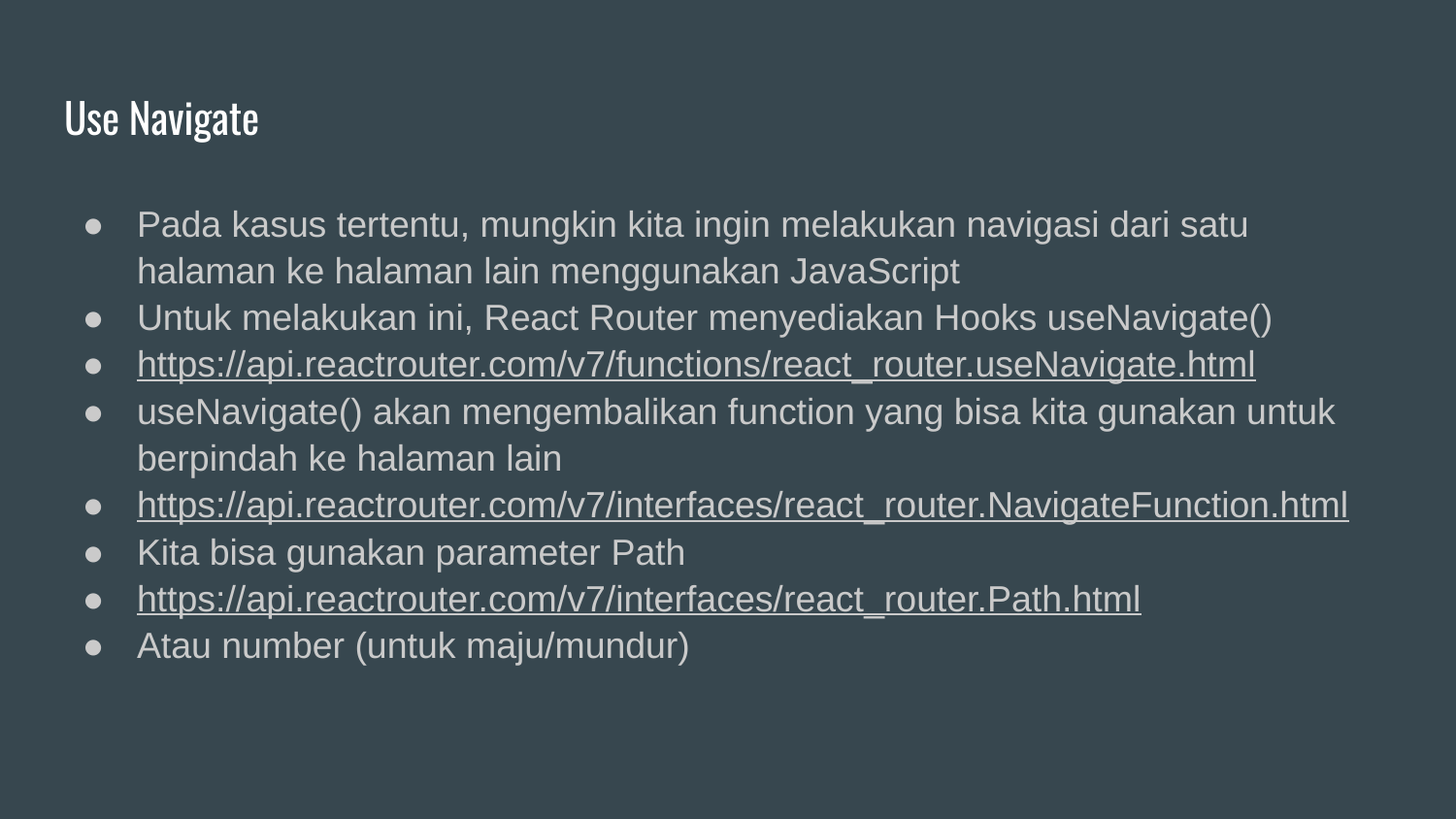

# Use Navigate
Pada kasus tertentu, mungkin kita ingin melakukan navigasi dari satu halaman ke halaman lain menggunakan JavaScript
Untuk melakukan ini, React Router menyediakan Hooks useNavigate()
https://api.reactrouter.com/v7/functions/react_router.useNavigate.html
useNavigate() akan mengembalikan function yang bisa kita gunakan untuk berpindah ke halaman lain
https://api.reactrouter.com/v7/interfaces/react_router.NavigateFunction.html
Kita bisa gunakan parameter Path
https://api.reactrouter.com/v7/interfaces/react_router.Path.html
Atau number (untuk maju/mundur)